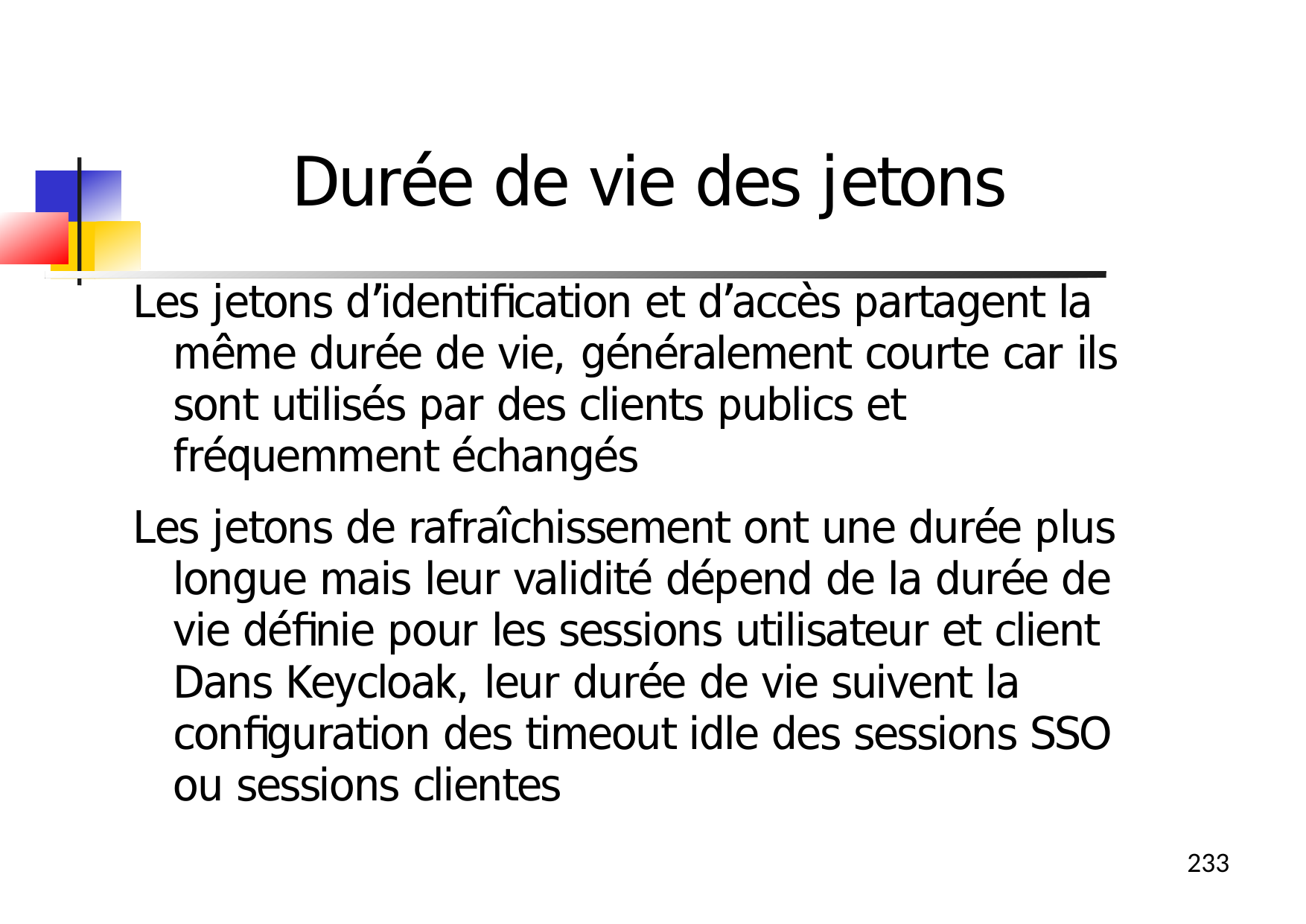

Durée de vie des jetons
Les jetons d’identification et d’accès partagent la même durée de vie, généralement courte car ils sont utilisés par des clients publics et fréquemment échangés
Les jetons de rafraîchissement ont une durée plus longue mais leur validité dépend de la durée de vie définie pour les sessions utilisateur et client
Dans Keycloak, leur durée de vie suivent la configuration des timeout idle des sessions SSO ou sessions clientes